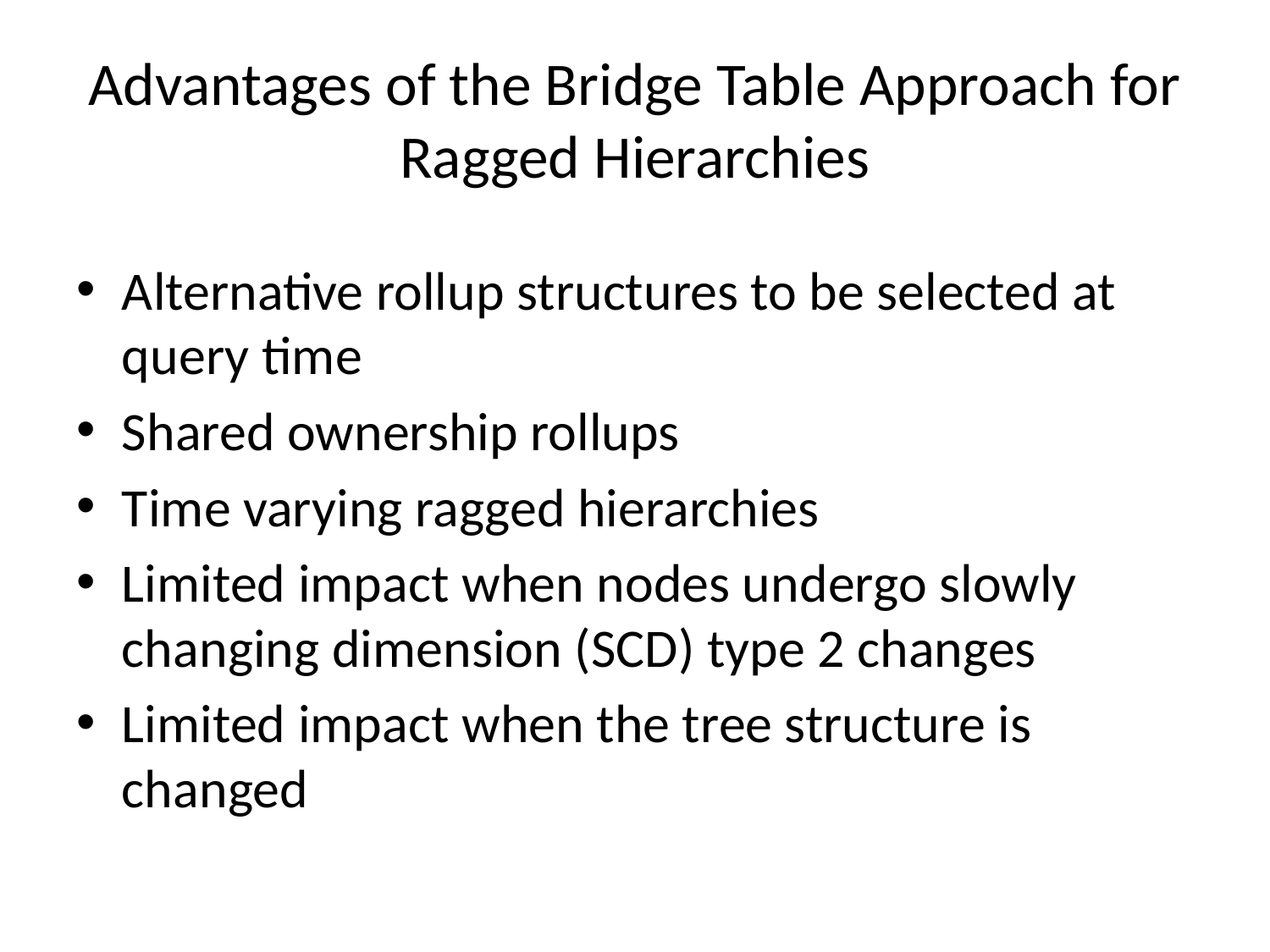

# Advantages of the Bridge Table Approach for Ragged Hierarchies
Alternative rollup structures to be selected at query time
Shared ownership rollups
Time varying ragged hierarchies
Limited impact when nodes undergo slowly changing dimension (SCD) type 2 changes
Limited impact when the tree structure is changed